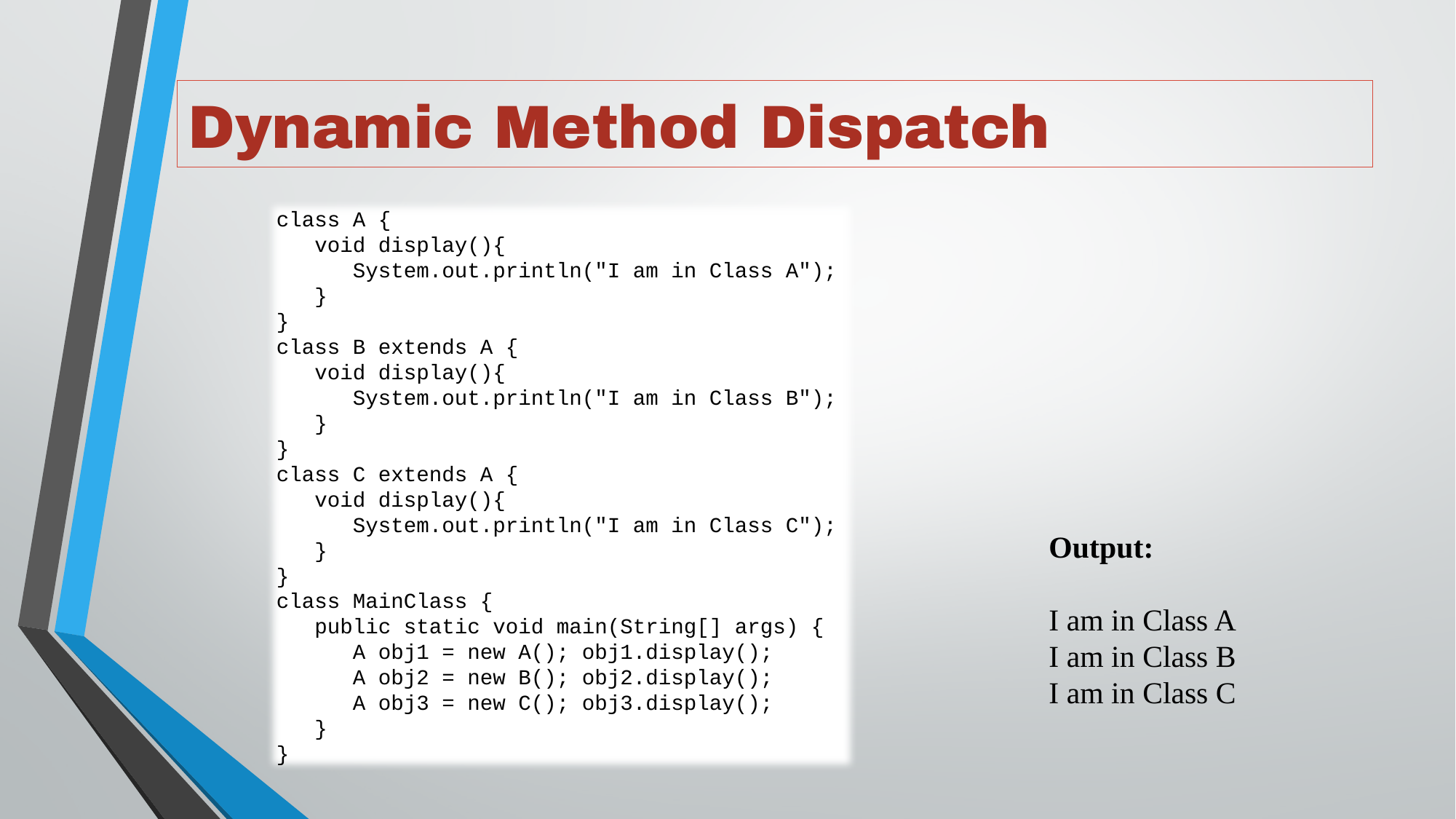

# Dynamic Method Dispatch
class A {
   void display(){
      System.out.println("I am in Class A");
   }
}
class B extends A {
   void display(){
      System.out.println("I am in Class B");
   }
}
class C extends A {
   void display(){
      System.out.println("I am in Class C");
   }
}
class MainClass {
   public static void main(String[] args) {
      A obj1 = new A(); obj1.display();
      A obj2 = new B(); obj2.display();
      A obj3 = new C(); obj3.display();
   }
}
Output:

I am in Class A
I am in Class B
I am in Class C